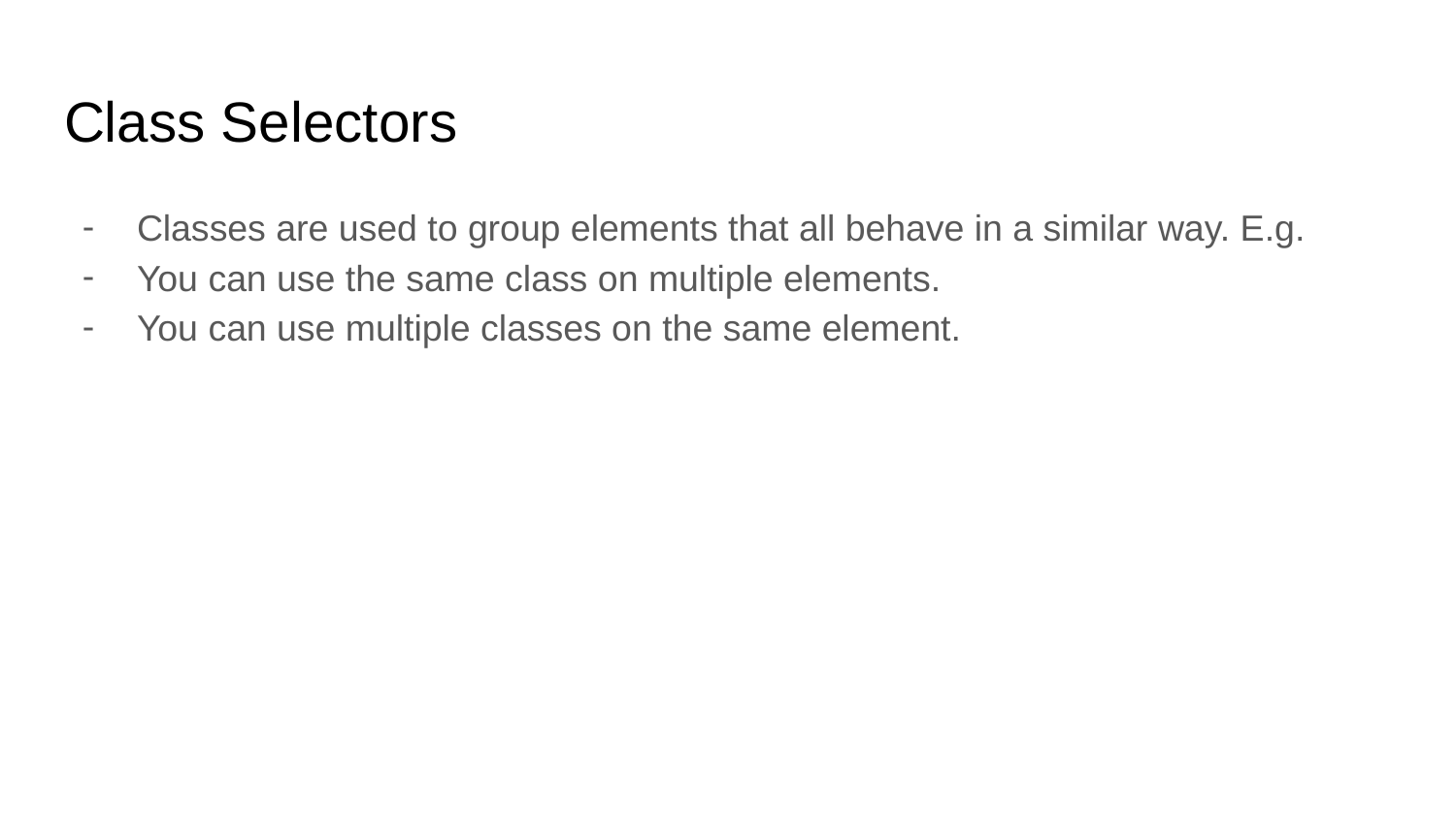

# Class Selectors
Classes are used to group elements that all behave in a similar way. E.g.
You can use the same class on multiple elements.
You can use multiple classes on the same element.